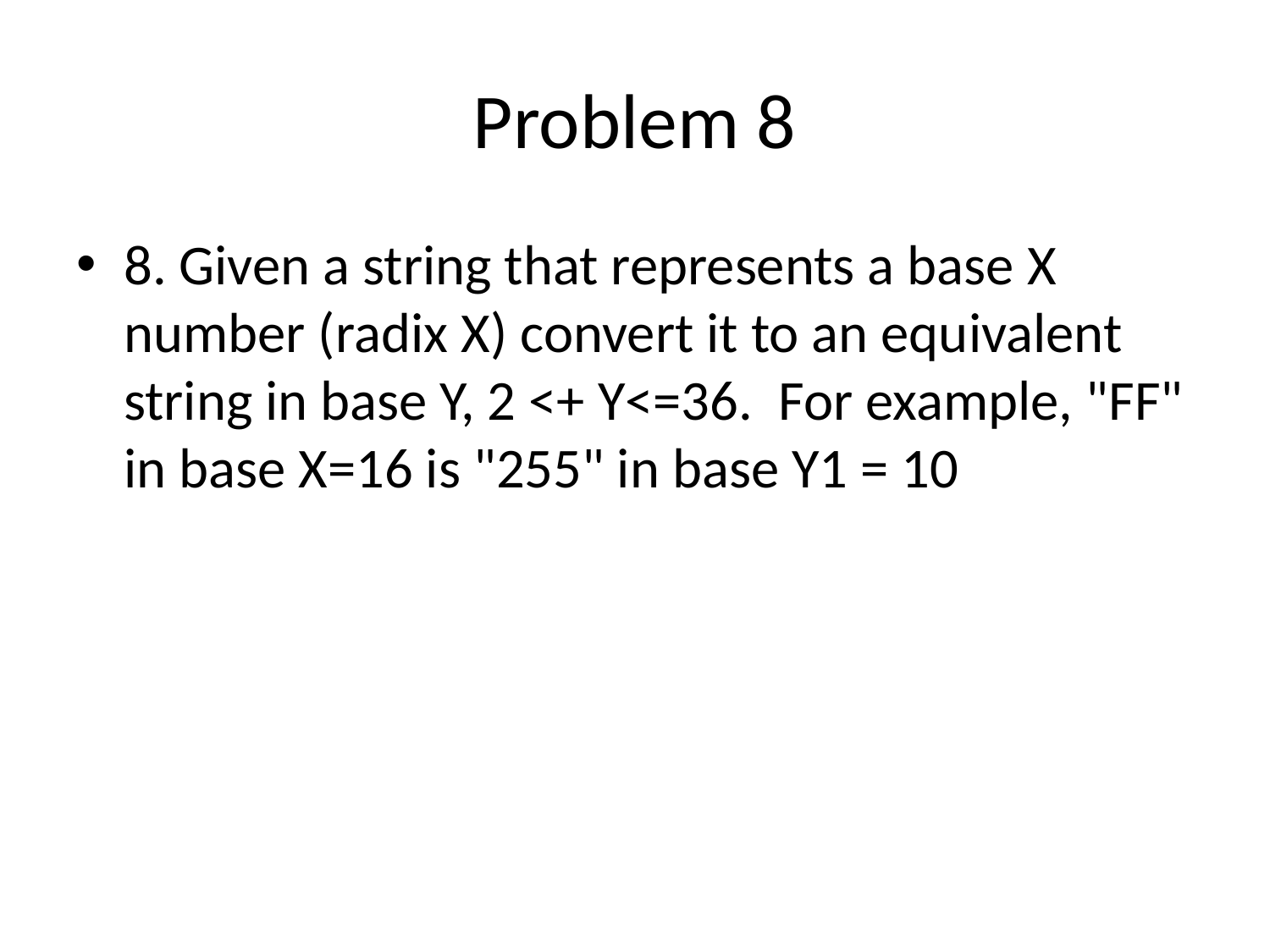

# Problem 8
8. Given a string that represents a base X number (radix X) convert it to an equivalent string in base Y, 2 <+ Y<=36.  For example, "FF" in base X=16 is "255" in base Y1 = 10